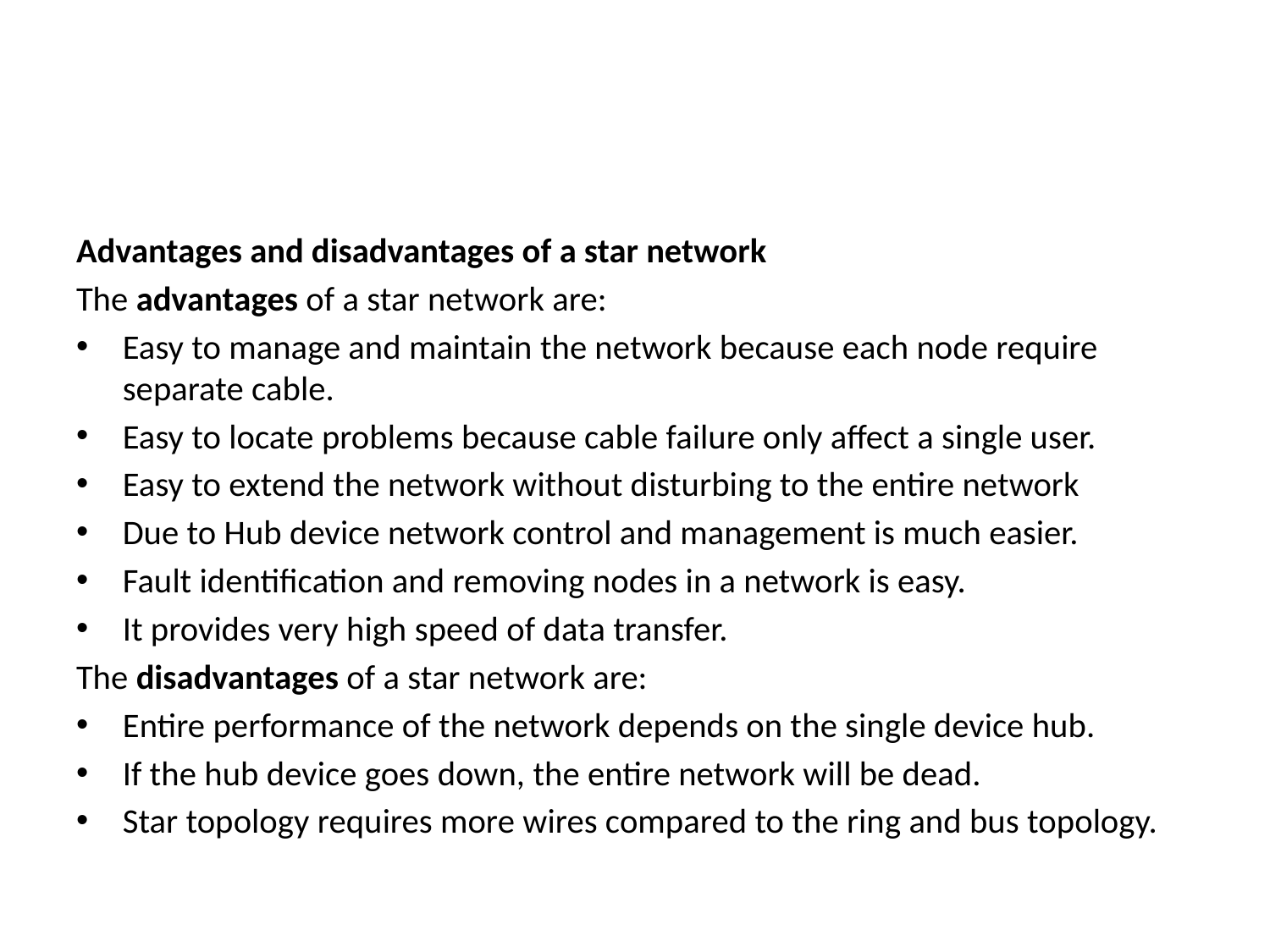

Advantages and disadvantages of a star network
The advantages of a star network are:
Easy to manage and maintain the network because each node require separate cable.
Easy to locate problems because cable failure only affect a single user.
Easy to extend the network without disturbing to the entire network
Due to Hub device network control and management is much easier.
Fault identification and removing nodes in a network is easy.
It provides very high speed of data transfer.
The disadvantages of a star network are:
Entire performance of the network depends on the single device hub.
If the hub device goes down, the entire network will be dead.
Star topology requires more wires compared to the ring and bus topology.